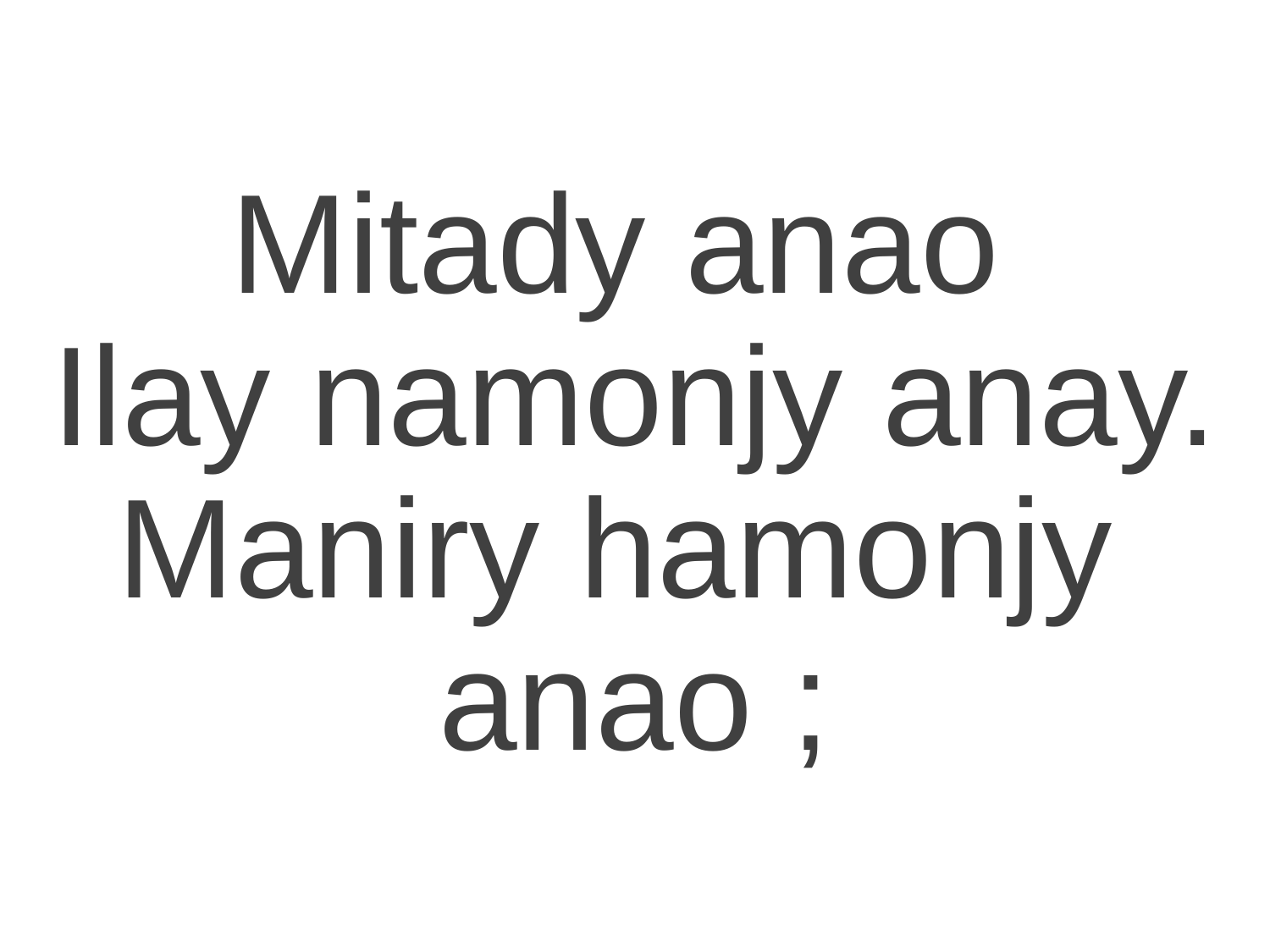

Mitady anao
Ilay namonjy anay.
Maniry hamonjy
anao ;